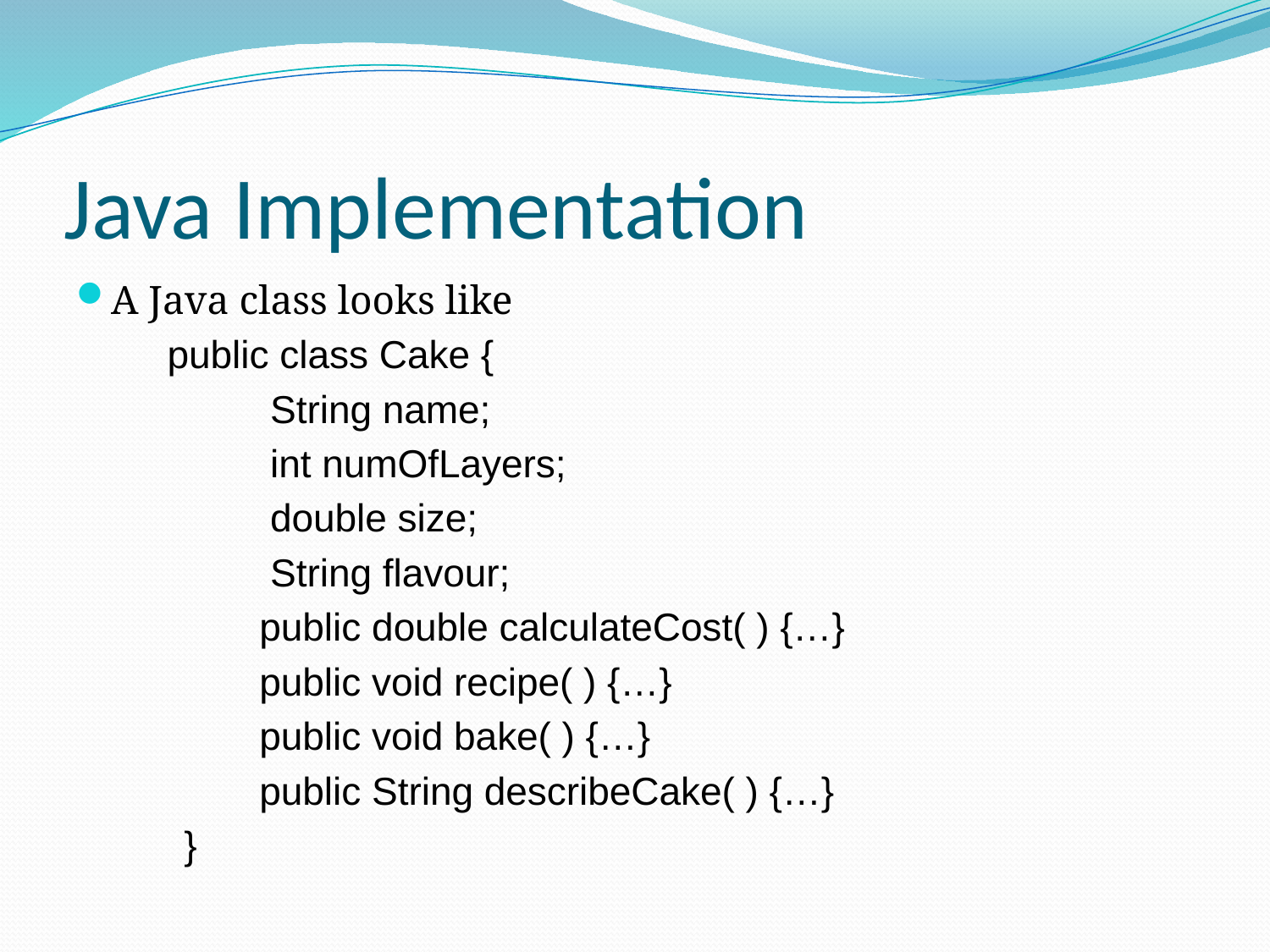

# Java Implementation
A Java class looks like
         public class Cake {
                  String name;
                  int numOfLayers;
                  double size;
                  String flavour;
                 public double calculateCost( ) {…}
                 public void recipe( ) {…}
                 public void bake( ) {…}
                 public String describeCake( ) {…}
          }